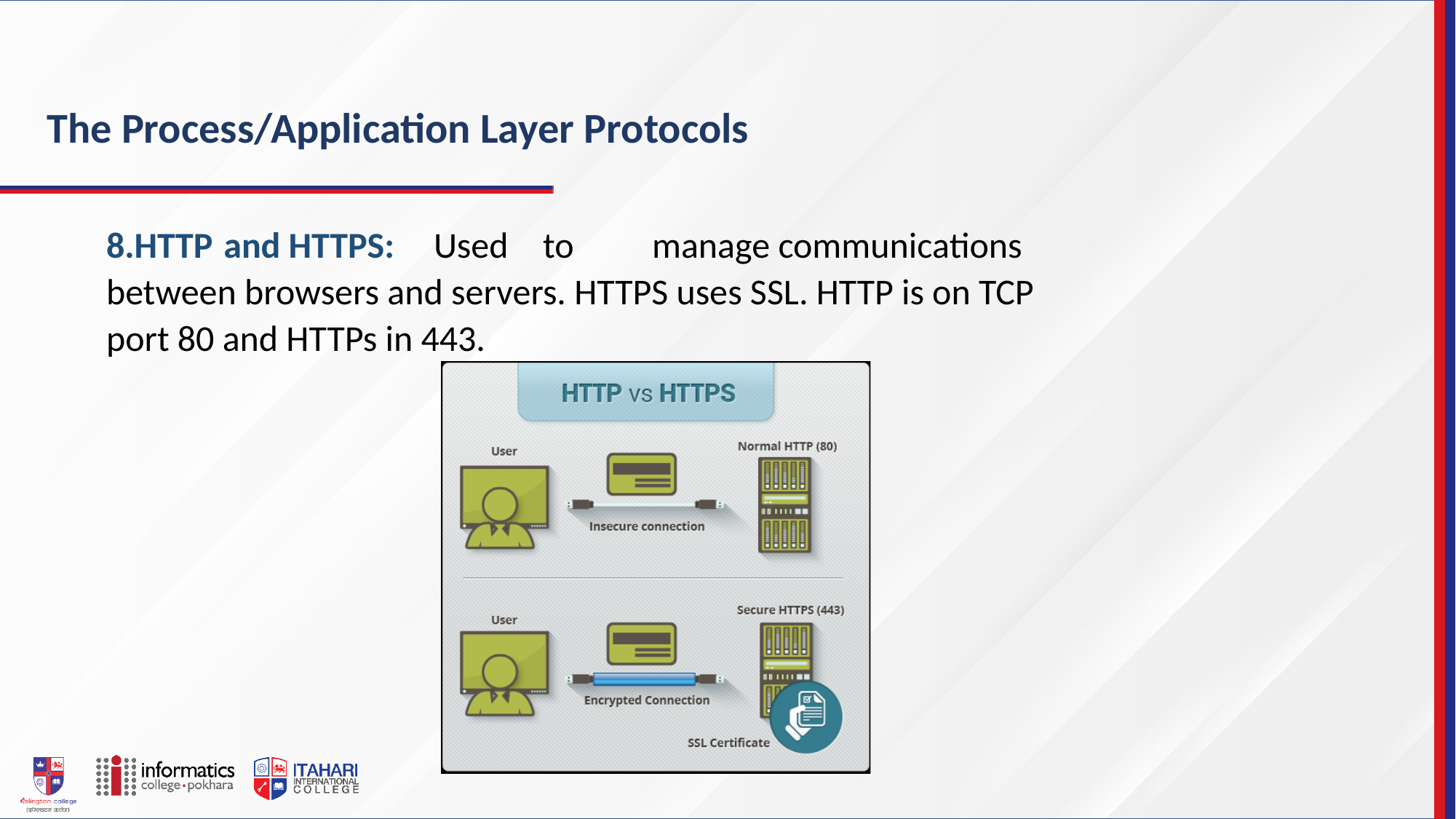

The Process/Application Layer Protocols
8.HTTP	 and HTTPS:	Used	to	manage communications  between browsers and servers. HTTPS uses SSL. HTTP is on TCP port 80 and HTTPs in 443.